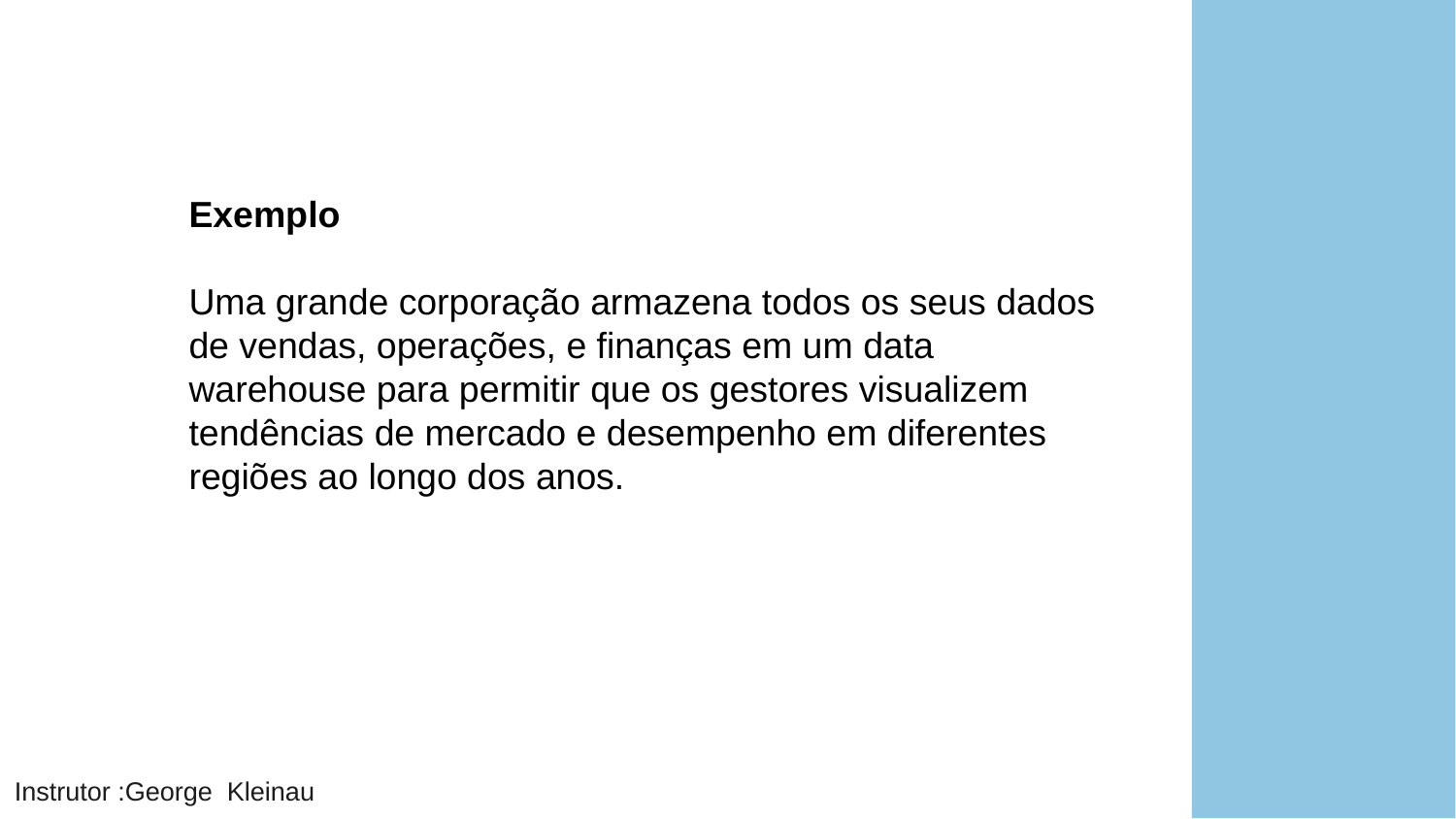

Exemplo
Uma grande corporação armazena todos os seus dados de vendas, operações, e finanças em um data warehouse para permitir que os gestores visualizem tendências de mercado e desempenho em diferentes regiões ao longo dos anos.